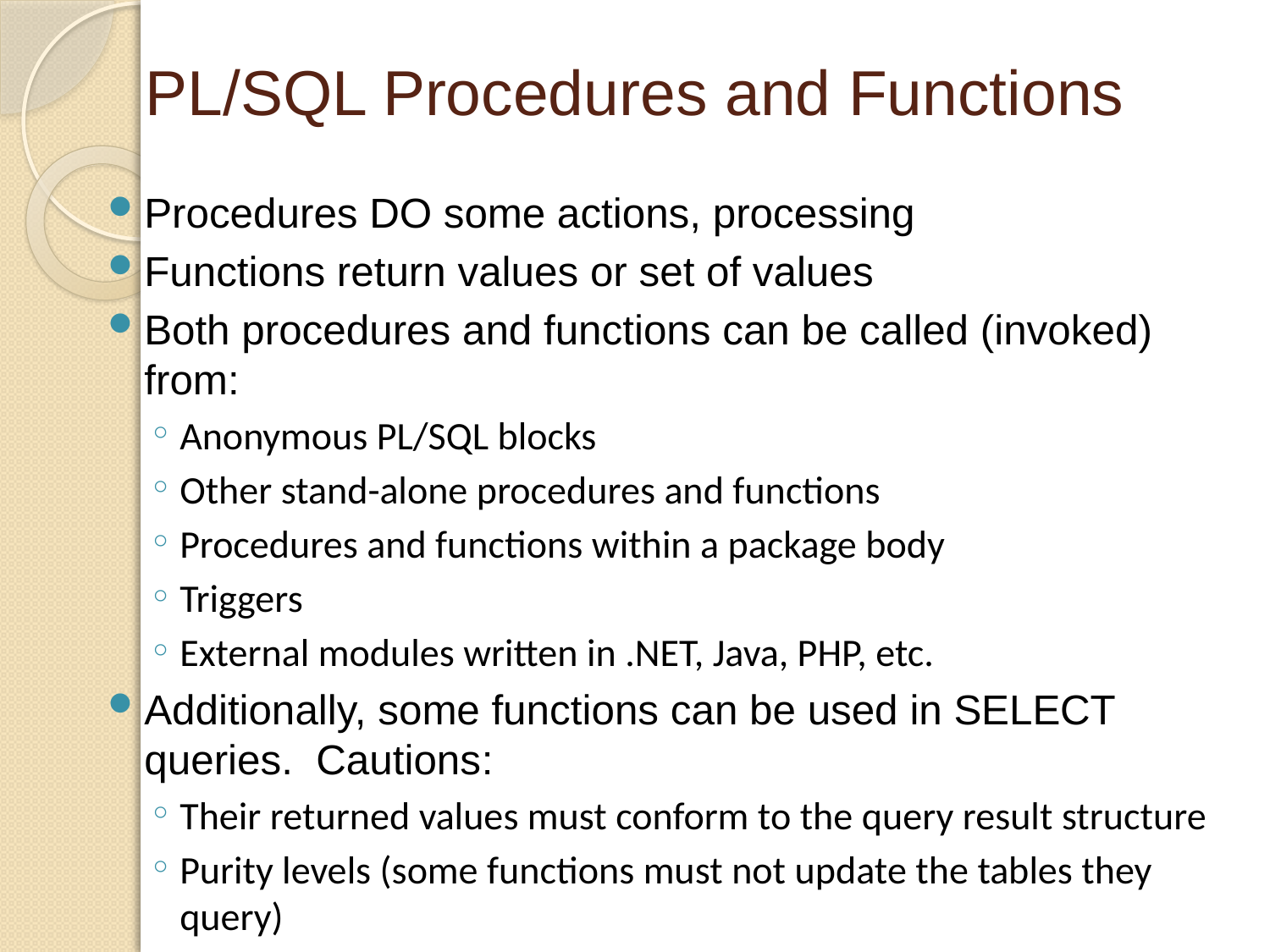

# PL/SQL Procedures and Functions
Procedures DO some actions, processing
Functions return values or set of values
Both procedures and functions can be called (invoked) from:
Anonymous PL/SQL blocks
Other stand-alone procedures and functions
Procedures and functions within a package body
Triggers
External modules written in .NET, Java, PHP, etc.
Additionally, some functions can be used in SELECT queries.  Cautions:
Their returned values must conform to the query result structure
Purity levels (some functions must not update the tables they query)